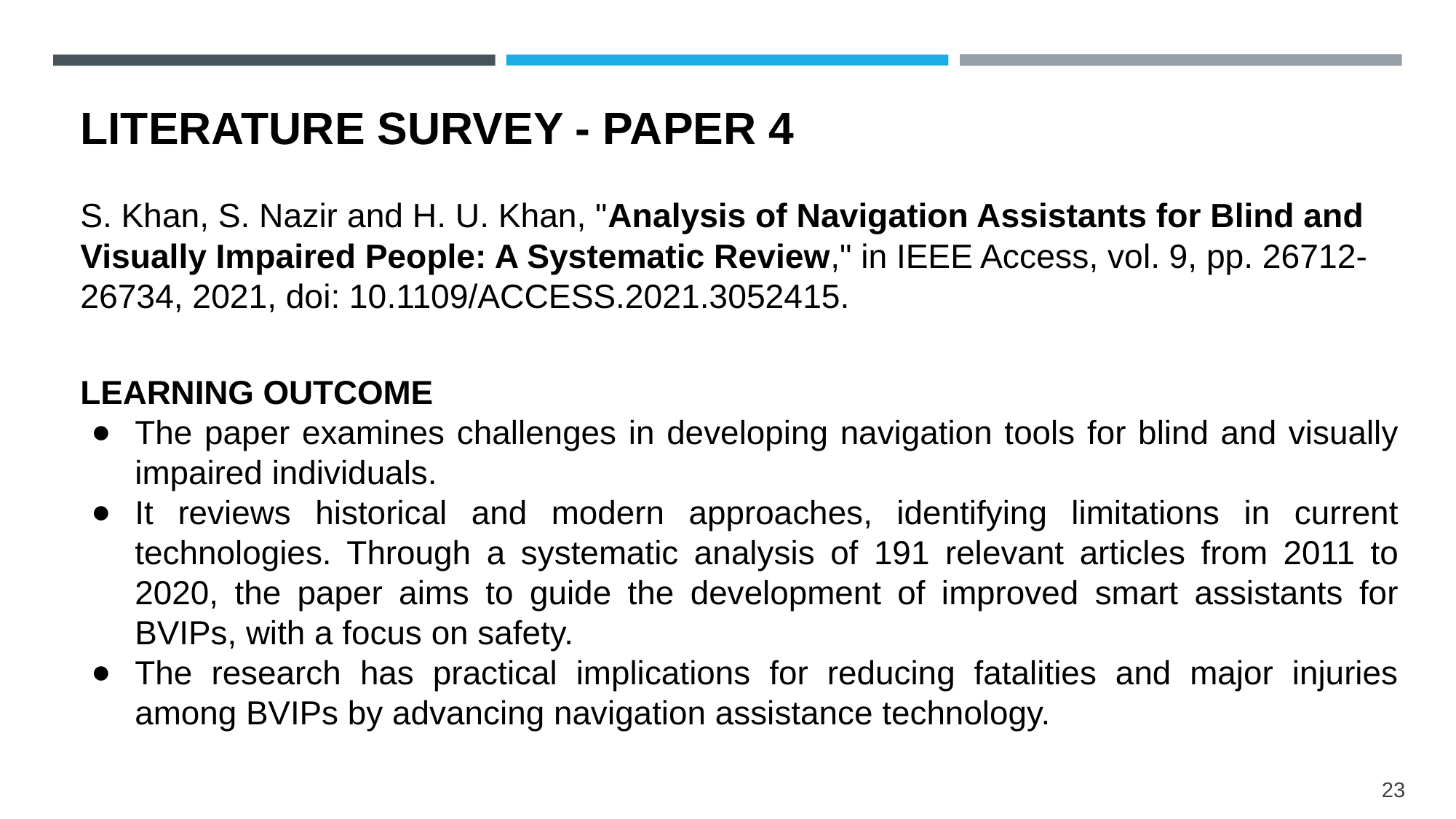

# LITERATURE SURVEY - PAPER 4

S. Khan, S. Nazir and H. U. Khan, "Analysis of Navigation Assistants for Blind and Visually Impaired People: A Systematic Review," in IEEE Access, vol. 9, pp. 26712-26734, 2021, doi: 10.1109/ACCESS.2021.3052415.

LEARNING OUTCOME
The paper examines challenges in developing navigation tools for blind and visually impaired individuals.
It reviews historical and modern approaches, identifying limitations in current technologies. Through a systematic analysis of 191 relevant articles from 2011 to 2020, the paper aims to guide the development of improved smart assistants for BVIPs, with a focus on safety.
The research has practical implications for reducing fatalities and major injuries among BVIPs by advancing navigation assistance technology.

23